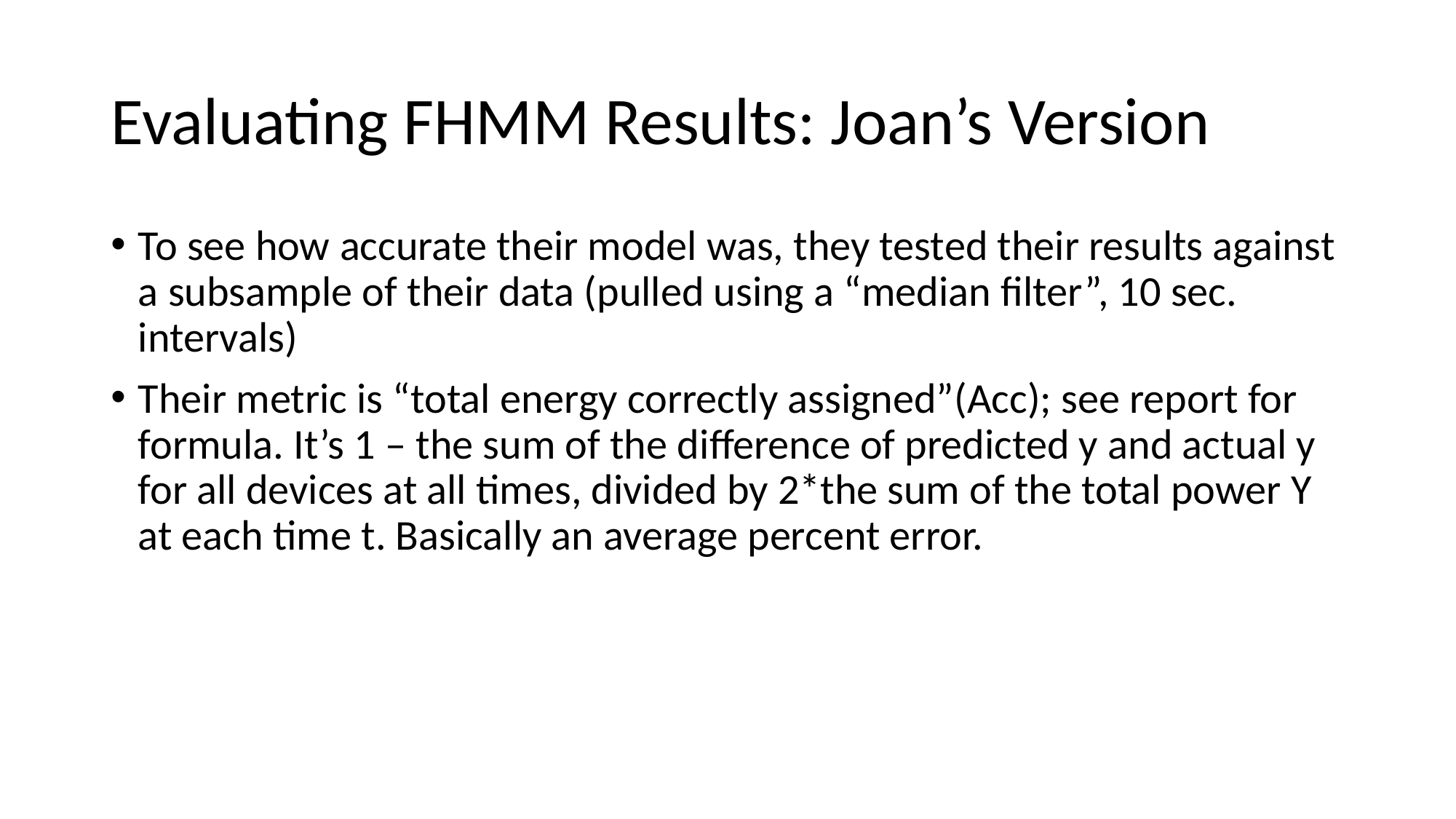

# Evaluating FHMM Results: Joan’s Version
To see how accurate their model was, they tested their results against a subsample of their data (pulled using a “median filter”, 10 sec. intervals)
Their metric is “total energy correctly assigned”(Acc); see report for formula. It’s 1 – the sum of the difference of predicted y and actual y for all devices at all times, divided by 2*the sum of the total power Y at each time t. Basically an average percent error.